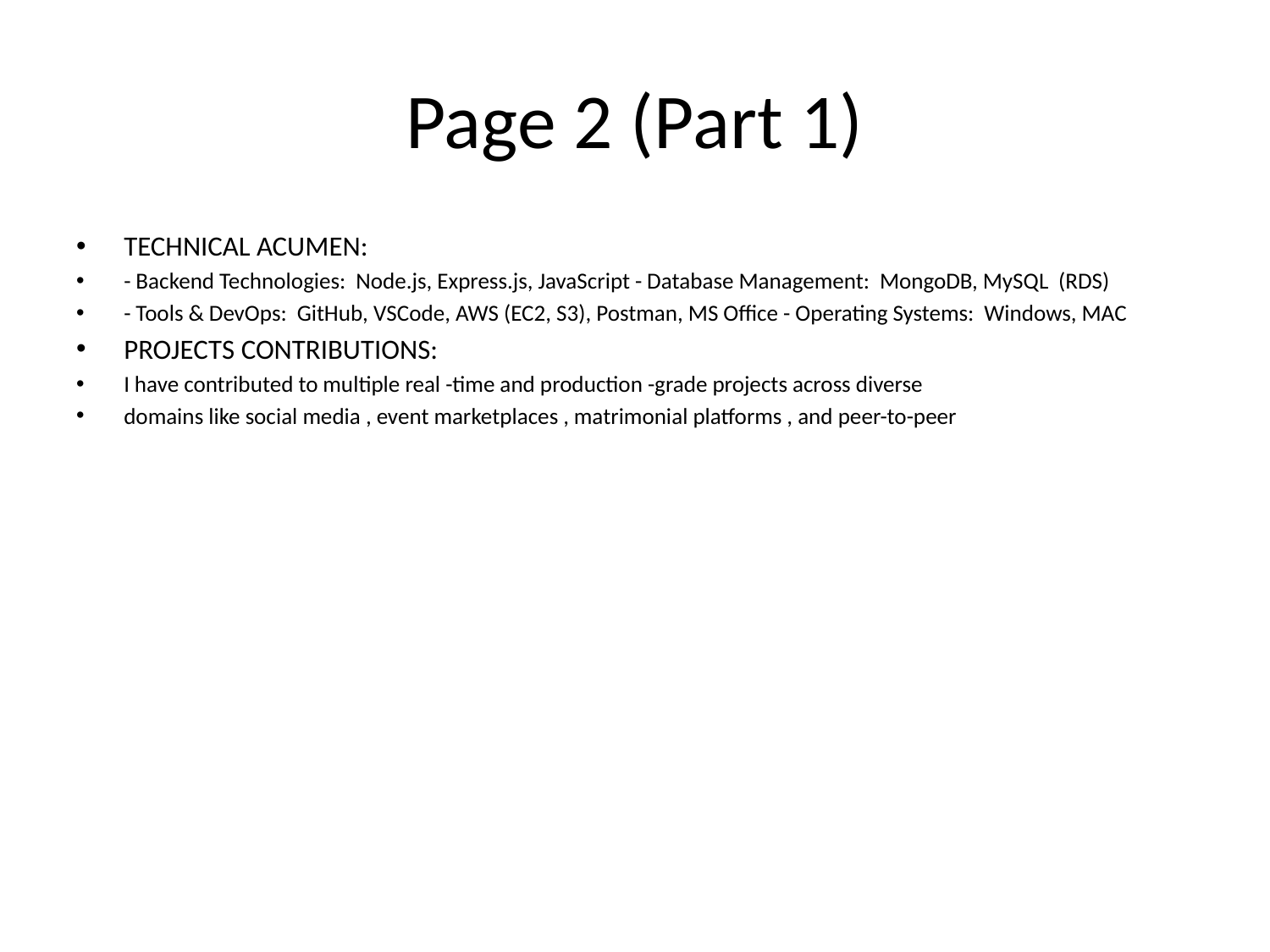

# Page 2 (Part 1)
TECHNICAL ACUMEN:
- Backend Technologies:  Node.js, Express.js, JavaScript - Database Management:  MongoDB, MySQL  (RDS)
- Tools & DevOps:  GitHub, VSCode, AWS (EC2, S3), Postman, MS Office - Operating Systems:  Windows, MAC
PROJECTS CONTRIBUTIONS:
I have contributed to multiple real -time and production -grade projects across diverse
domains like social media , event marketplaces , matrimonial platforms , and peer-to-peer